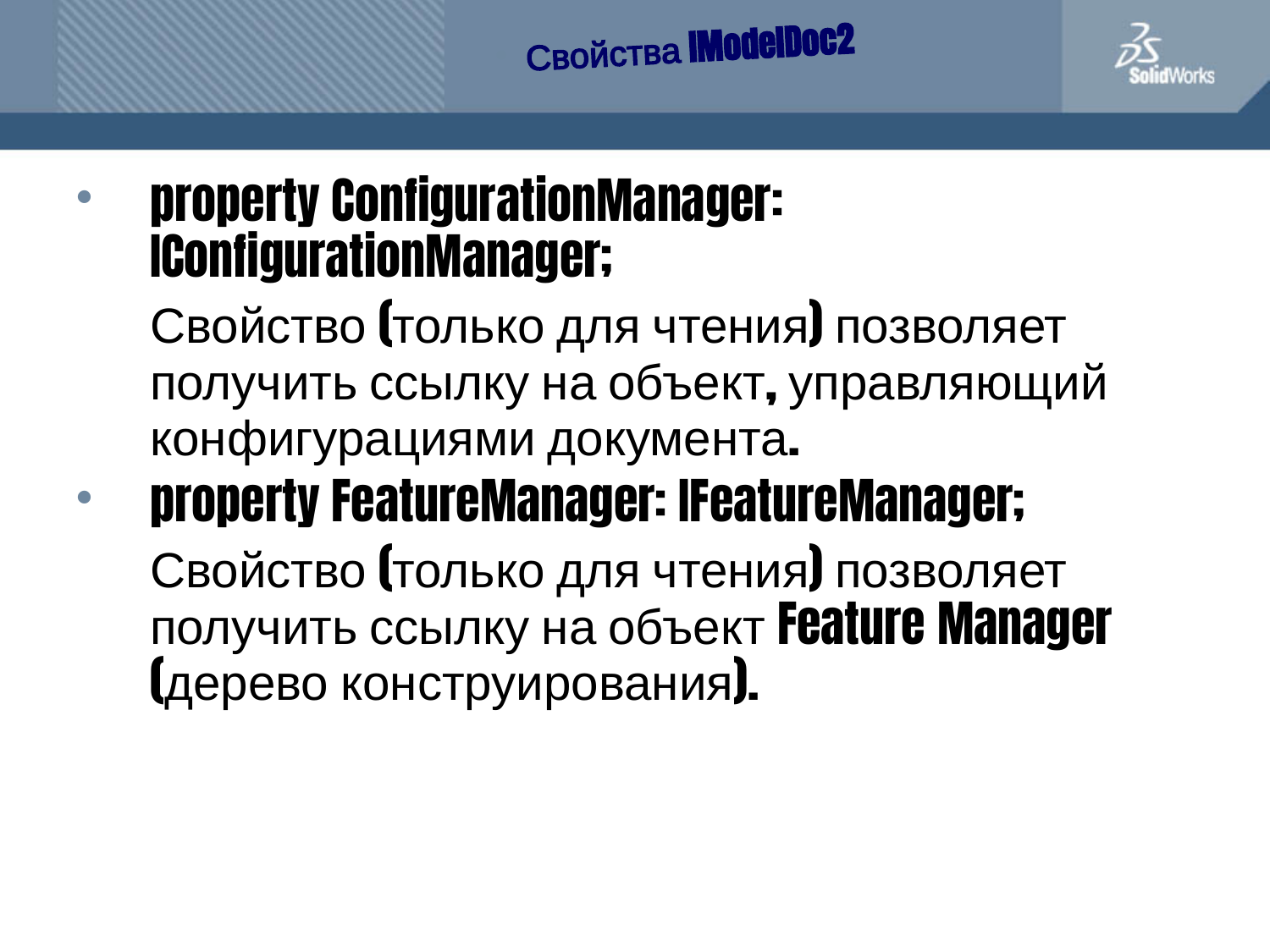

Свойства IModelDoc2

property ConfigurationManager: IConfigurationManager;
	Свойство (только для чтения) позволяет получить ссылку на объект, управляющий конфигурациями документа.
property FeatureManager: IFeatureManager;
	Свойство (только для чтения) позволяет получить ссылку на объект Feature Manager (дерево конструирования).